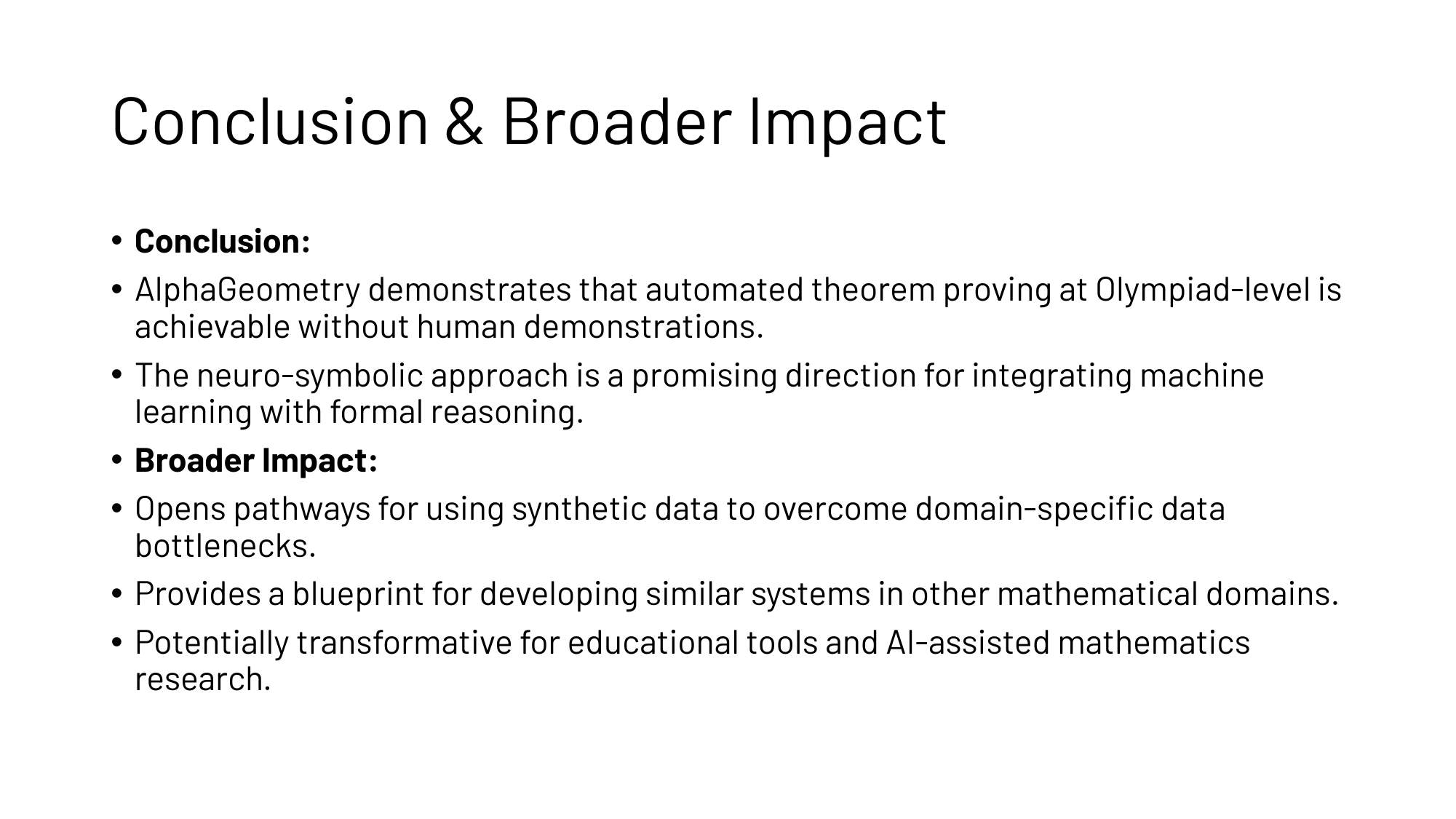

# Conclusion & Broader Impact
Conclusion:
AlphaGeometry demonstrates that automated theorem proving at Olympiad-level is achievable without human demonstrations.
The neuro-symbolic approach is a promising direction for integrating machine learning with formal reasoning.
Broader Impact:
Opens pathways for using synthetic data to overcome domain-specific data bottlenecks.
Provides a blueprint for developing similar systems in other mathematical domains.
Potentially transformative for educational tools and AI-assisted mathematics research.